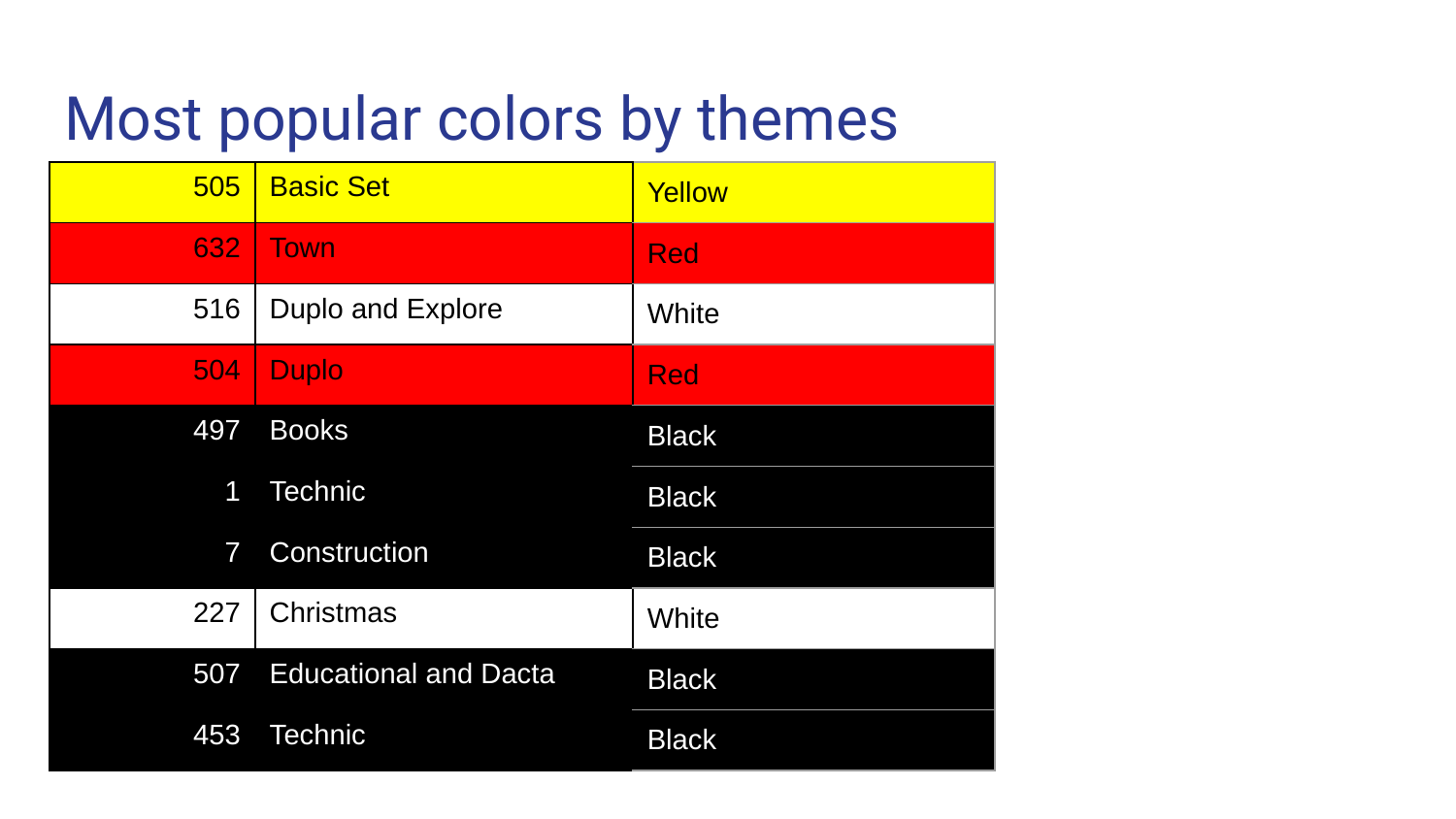

# Most popular colors by themes
| 505 | Basic Set | Yellow |
| --- | --- | --- |
| 632 | Town | Red |
| 516 | Duplo and Explore | White |
| 504 | Duplo | Red |
| 497 | Books | Black |
| 1 | Technic | Black |
| 7 | Construction | Black |
| 227 | Christmas | White |
| 507 | Educational and Dacta | Black |
| 453 | Technic | Black |